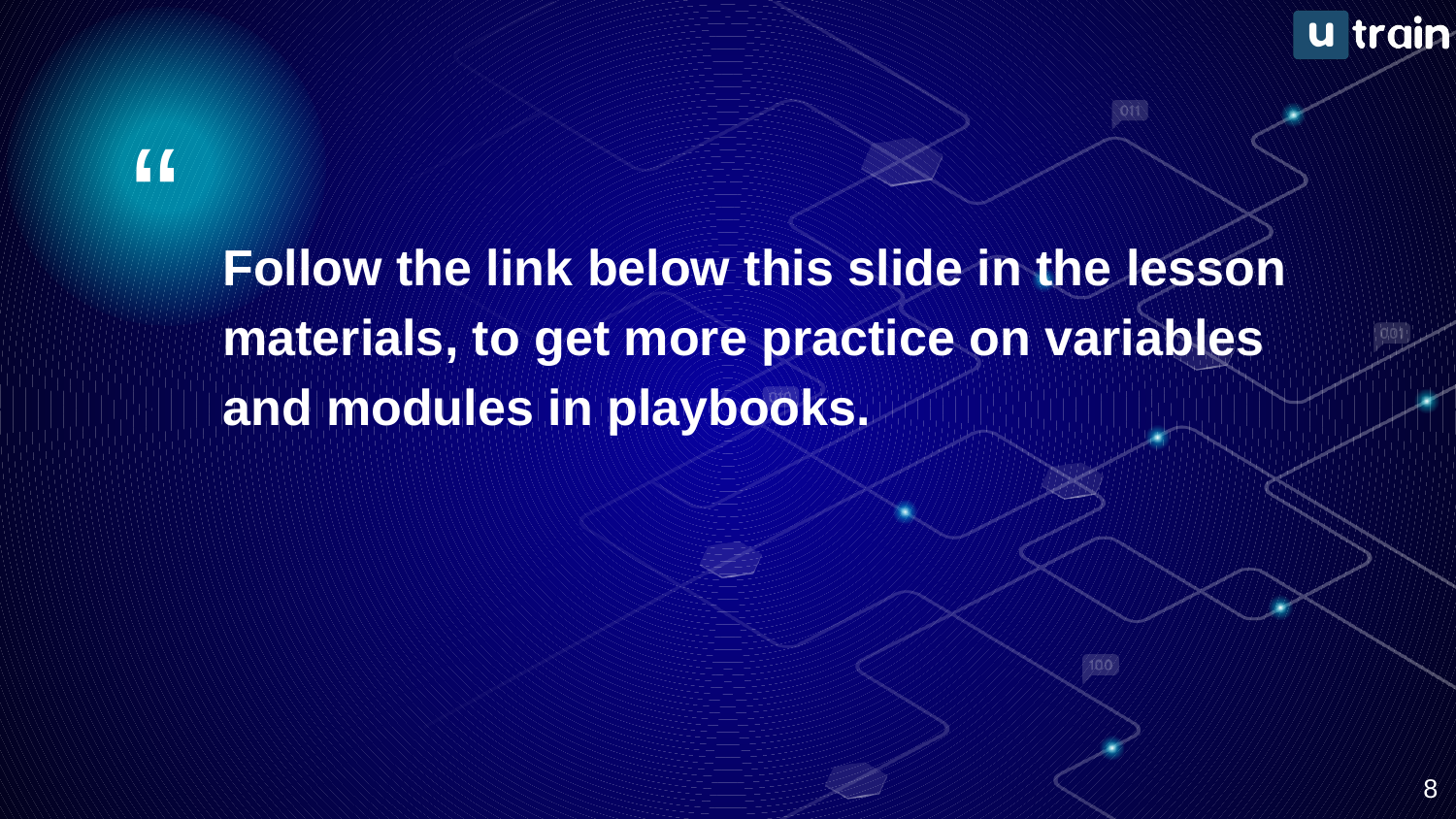

Follow the link below this slide in the lesson materials, to get more practice on variables and modules in playbooks.
8